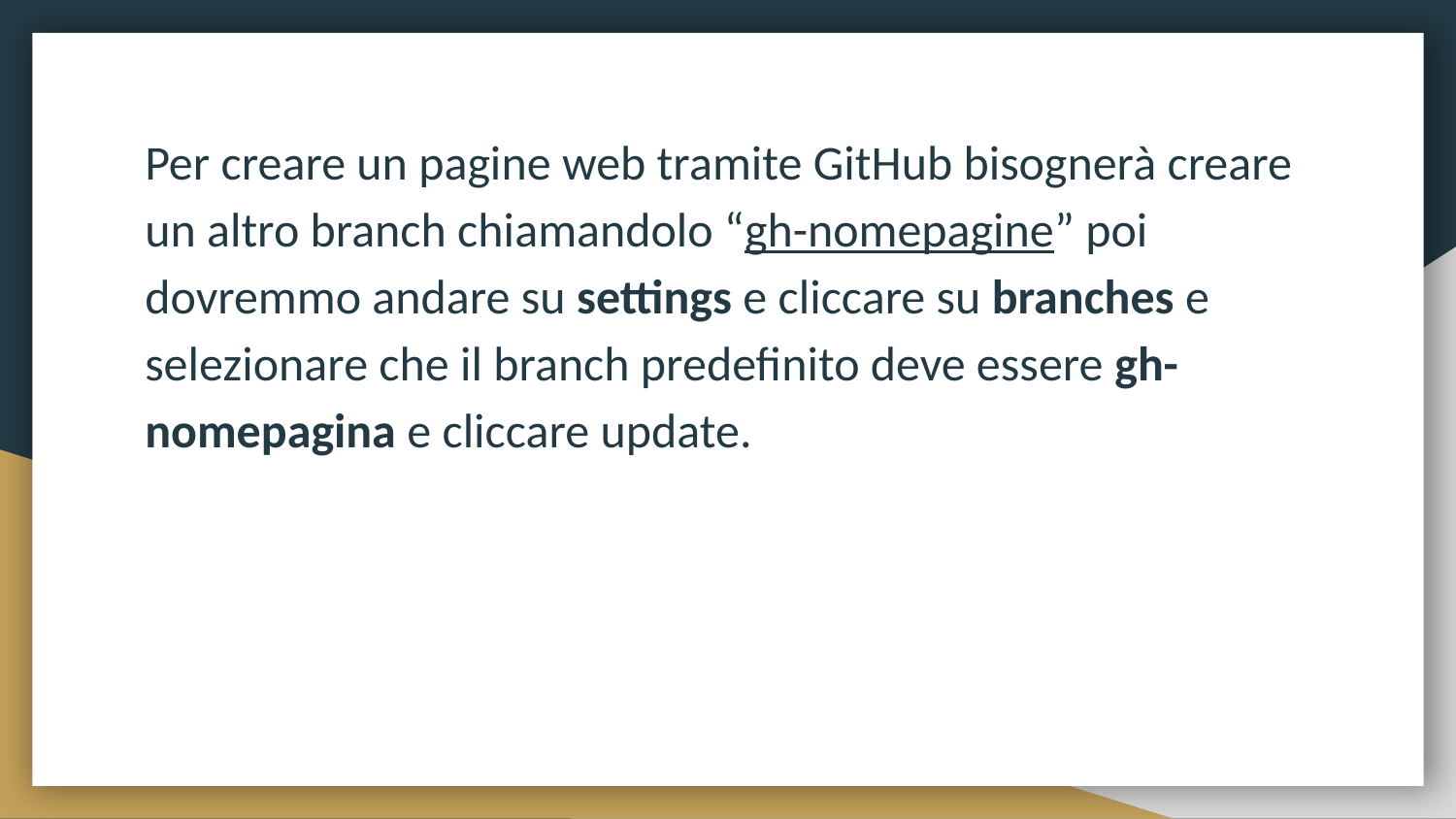

Per creare un pagine web tramite GitHub bisognerà creare un altro branch chiamandolo “gh-nomepagine” poi dovremmo andare su settings e cliccare su branches e selezionare che il branch predefinito deve essere gh-nomepagina e cliccare update.